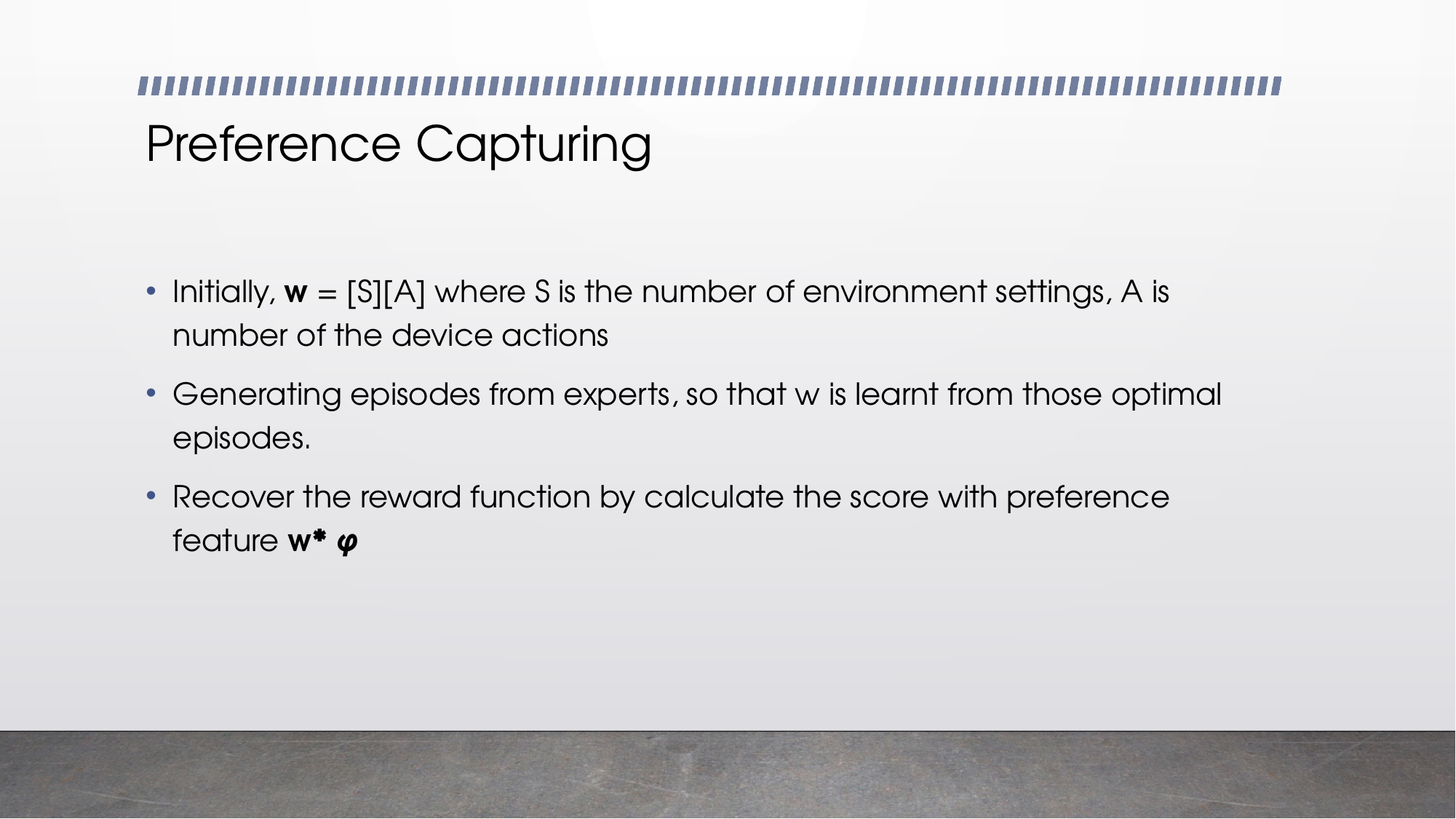

# Preference Capturing
Initially, w = [S][A] where S is the number of environment settings, A is number of the device actions
Generating episodes from experts, so that w is learnt from those optimal episodes.
Recover the reward function by calculate the score with preference feature w* φ